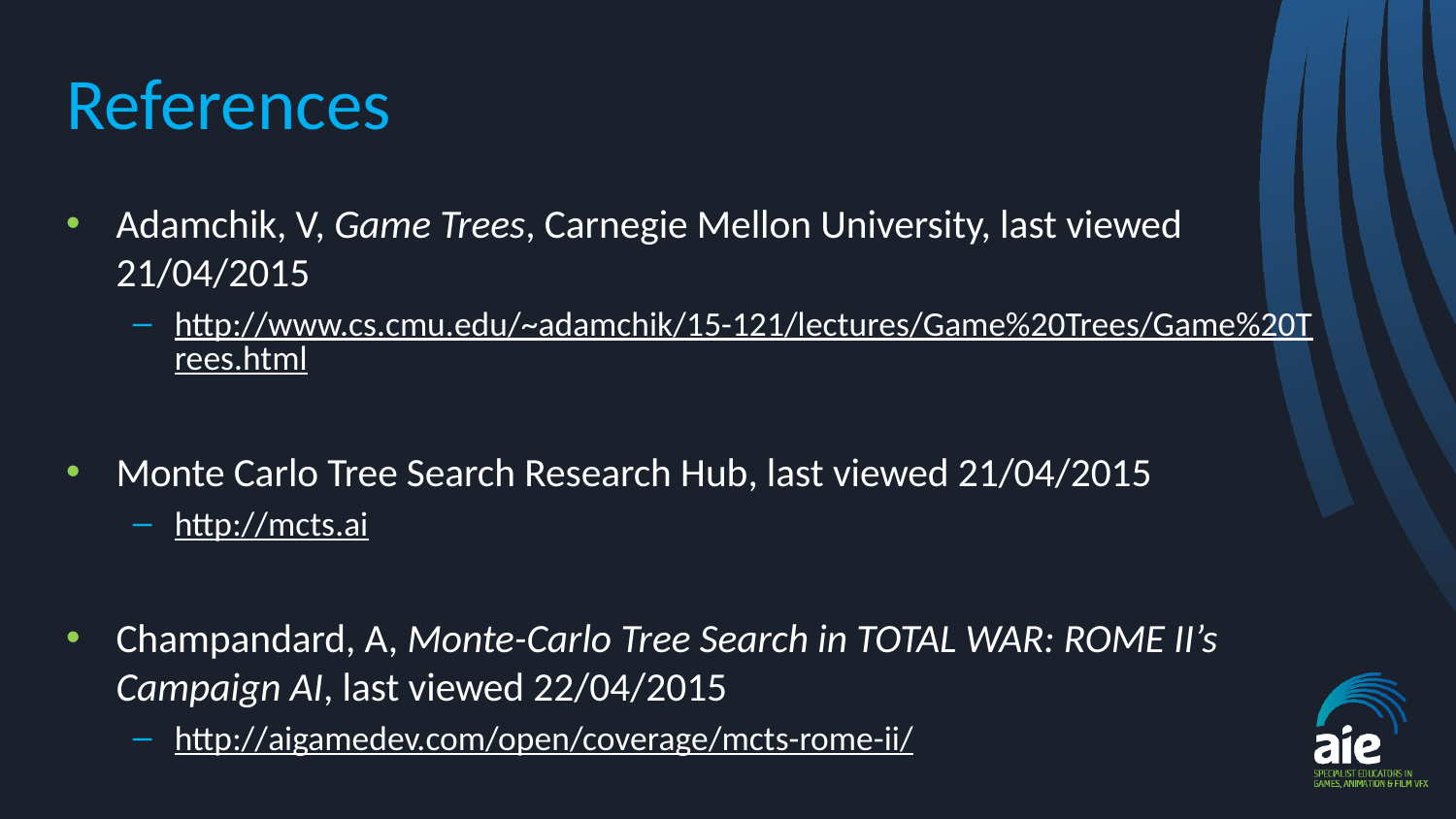

# References
Adamchik, V, Game Trees, Carnegie Mellon University, last viewed 21/04/2015
http://www.cs.cmu.edu/~adamchik/15-121/lectures/Game%20Trees/Game%20Trees.html

Monte Carlo Tree Search Research Hub, last viewed 21/04/2015
http://mcts.ai

Champandard, A, Monte-Carlo Tree Search in TOTAL WAR: ROME II’s Campaign AI, last viewed 22/04/2015
http://aigamedev.com/open/coverage/mcts-rome-ii/